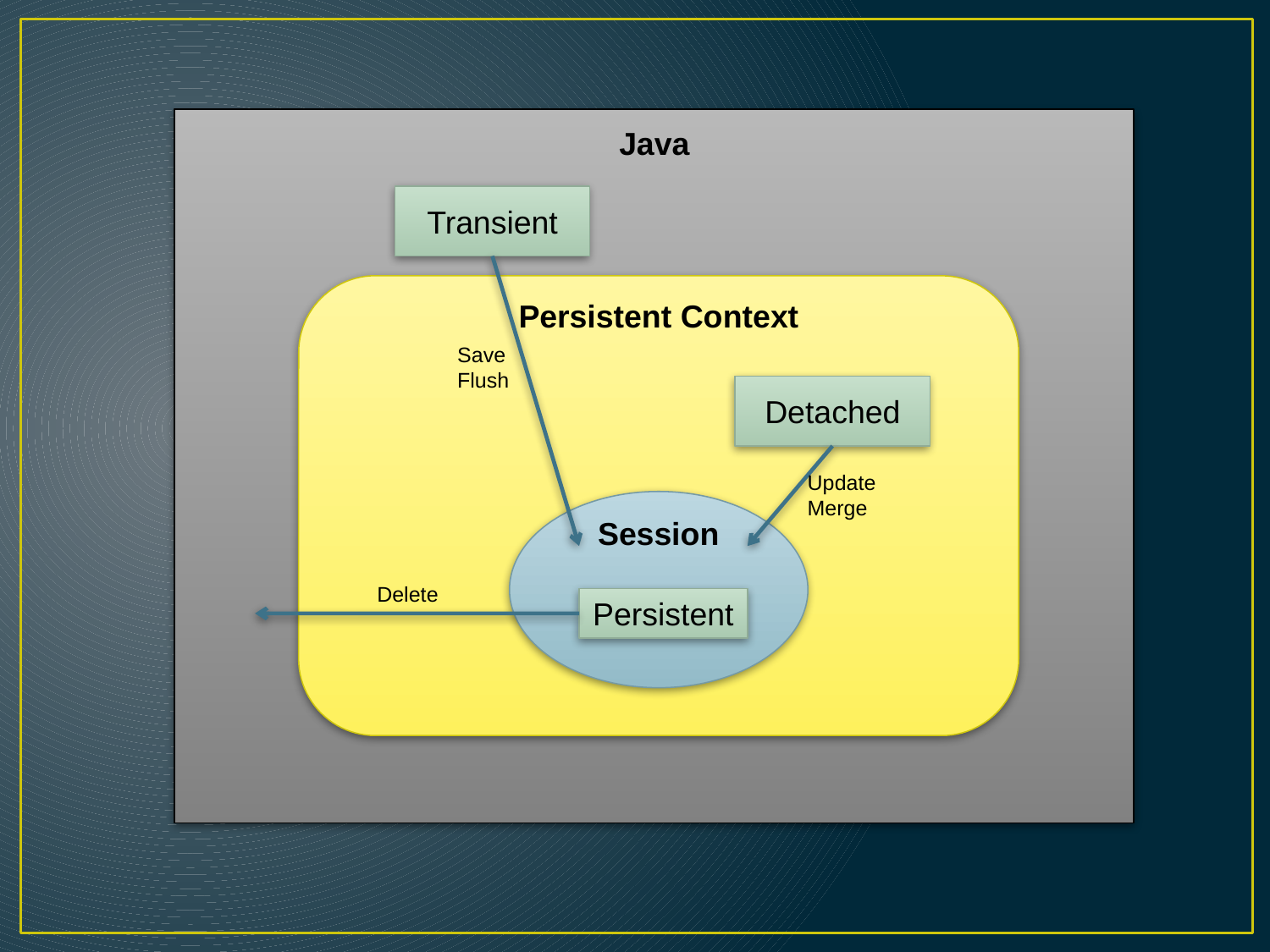

Java

Transient
Persistent Context

Save
Flush
Detached
Update
Merge
Session

Delete
Persistent